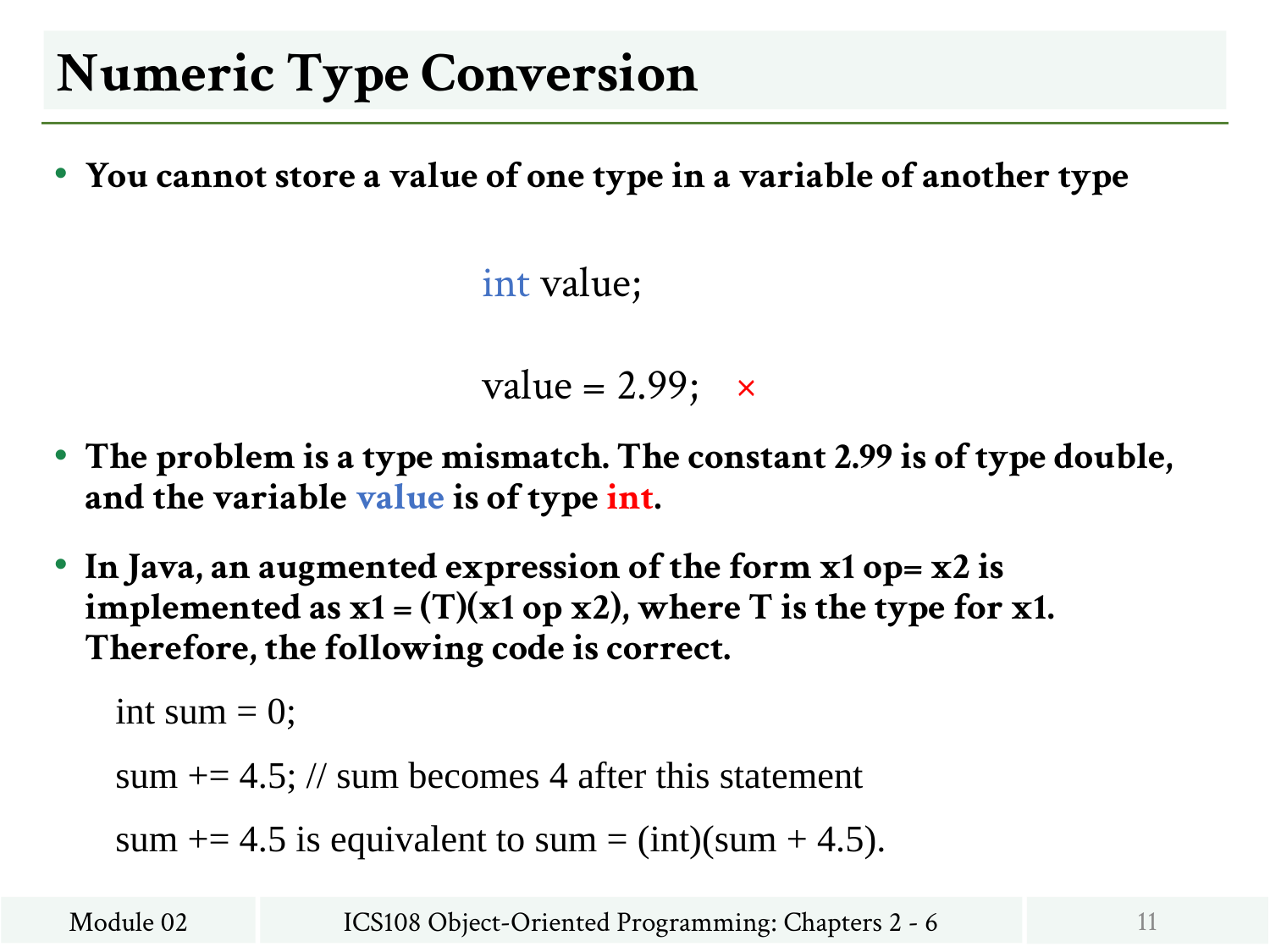

# Numeric Type Conversion
You cannot store a value of one type in a variable of another type

int value;
value = 2.99;    ×
The problem is a type mismatch. The constant 2.99 is of type double, and the variable value is of type int.
In Java, an augmented expression of the form x1 op= x2 is implemented as x1 = (T)(x1 op x2), where T is the type for x1. Therefore, the following code is correct.
int sum = 0;
sum += 4.5; // sum becomes 4 after this statement
sum += 4.5 is equivalent to sum = (int)(sum + 4.5).

11